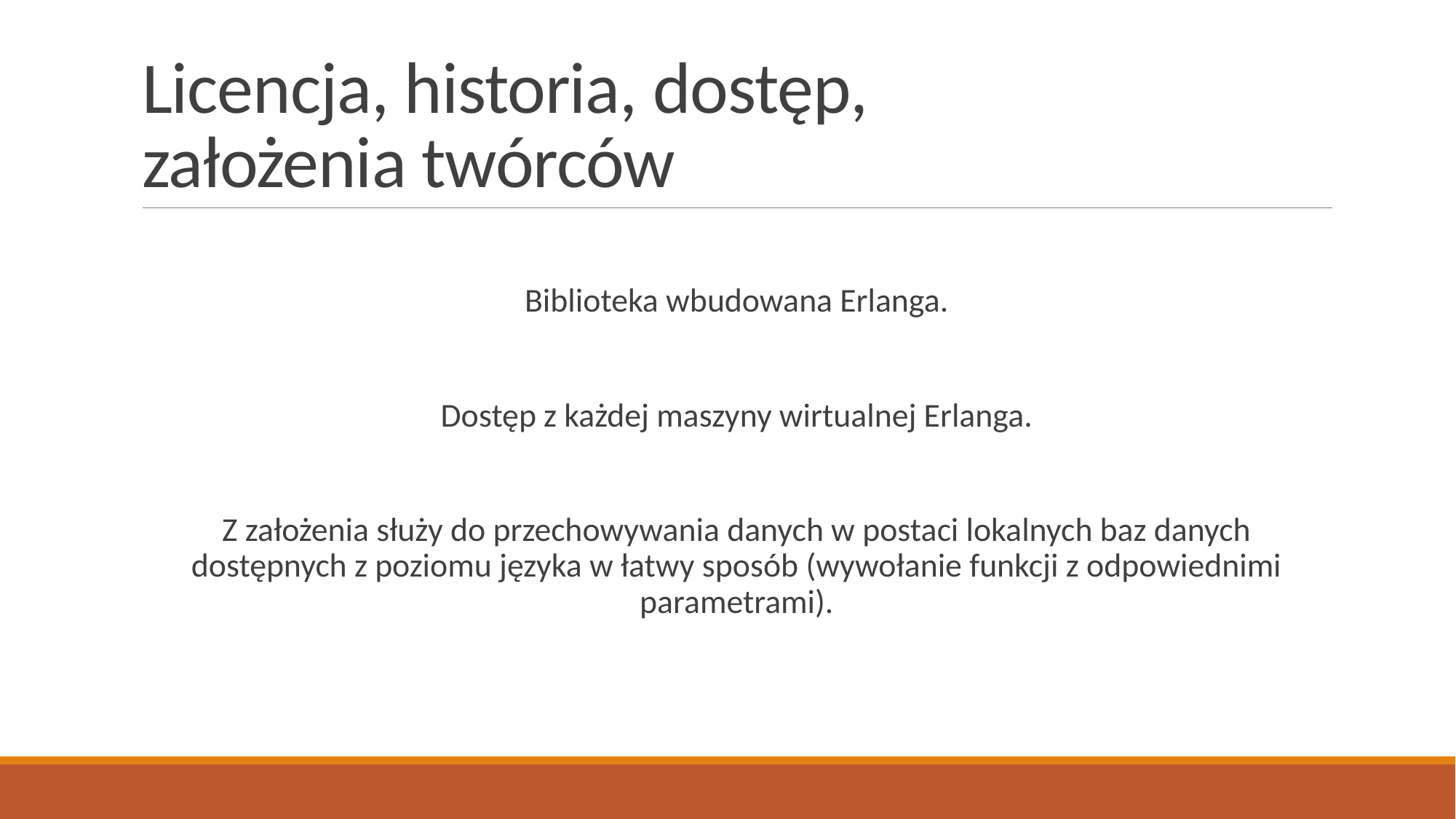

# Licencja, historia, dostęp, założenia twórców

Biblioteka wbudowana Erlanga.

Dostęp z każdej maszyny wirtualnej Erlanga.

Z założenia służy do przechowywania danych w postaci lokalnych baz danych dostępnych z poziomu języka w łatwy sposób (wywołanie funkcji z odpowiednimi parametrami).